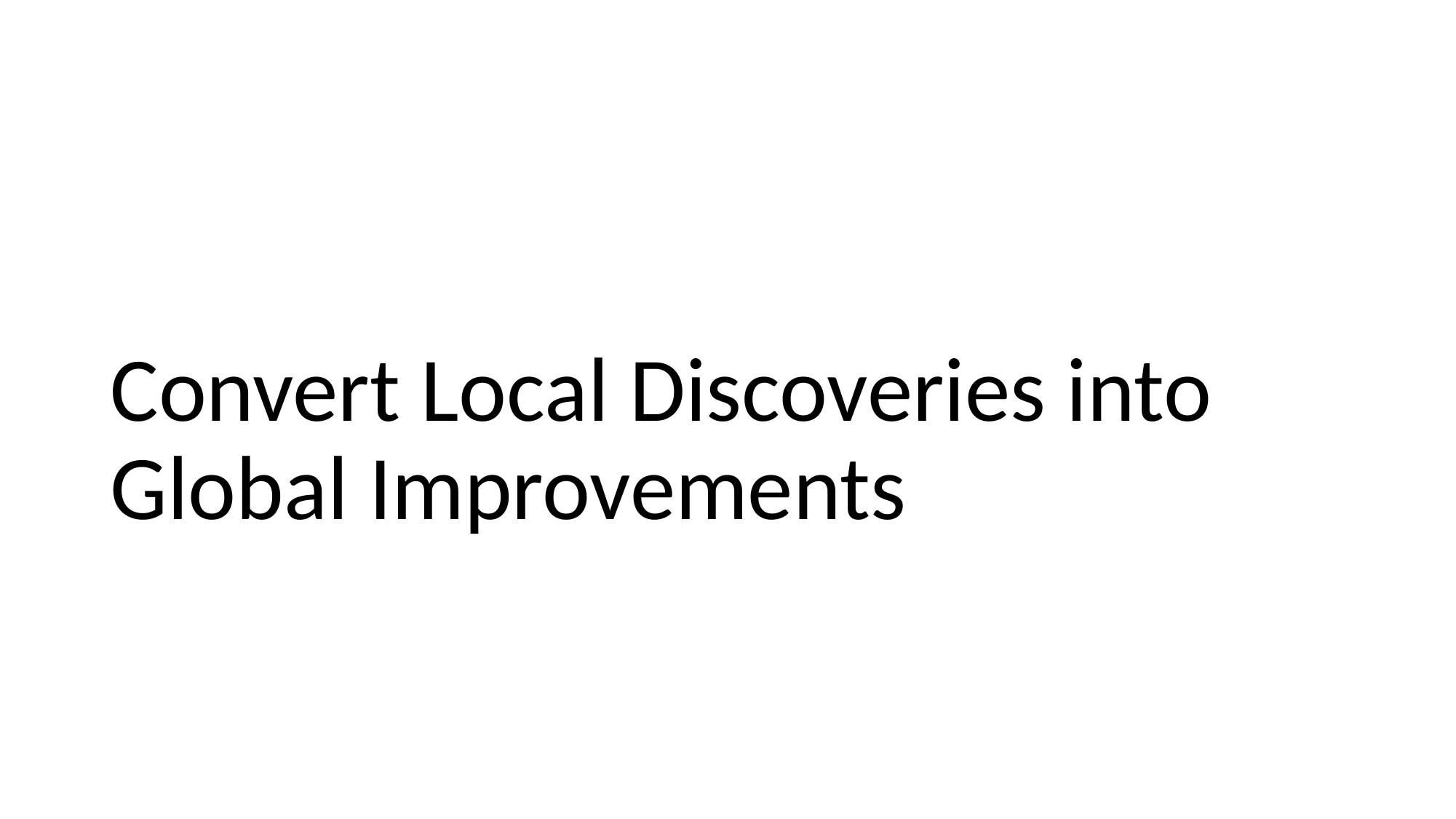

# Convert Local Discoveries into Global Improvements